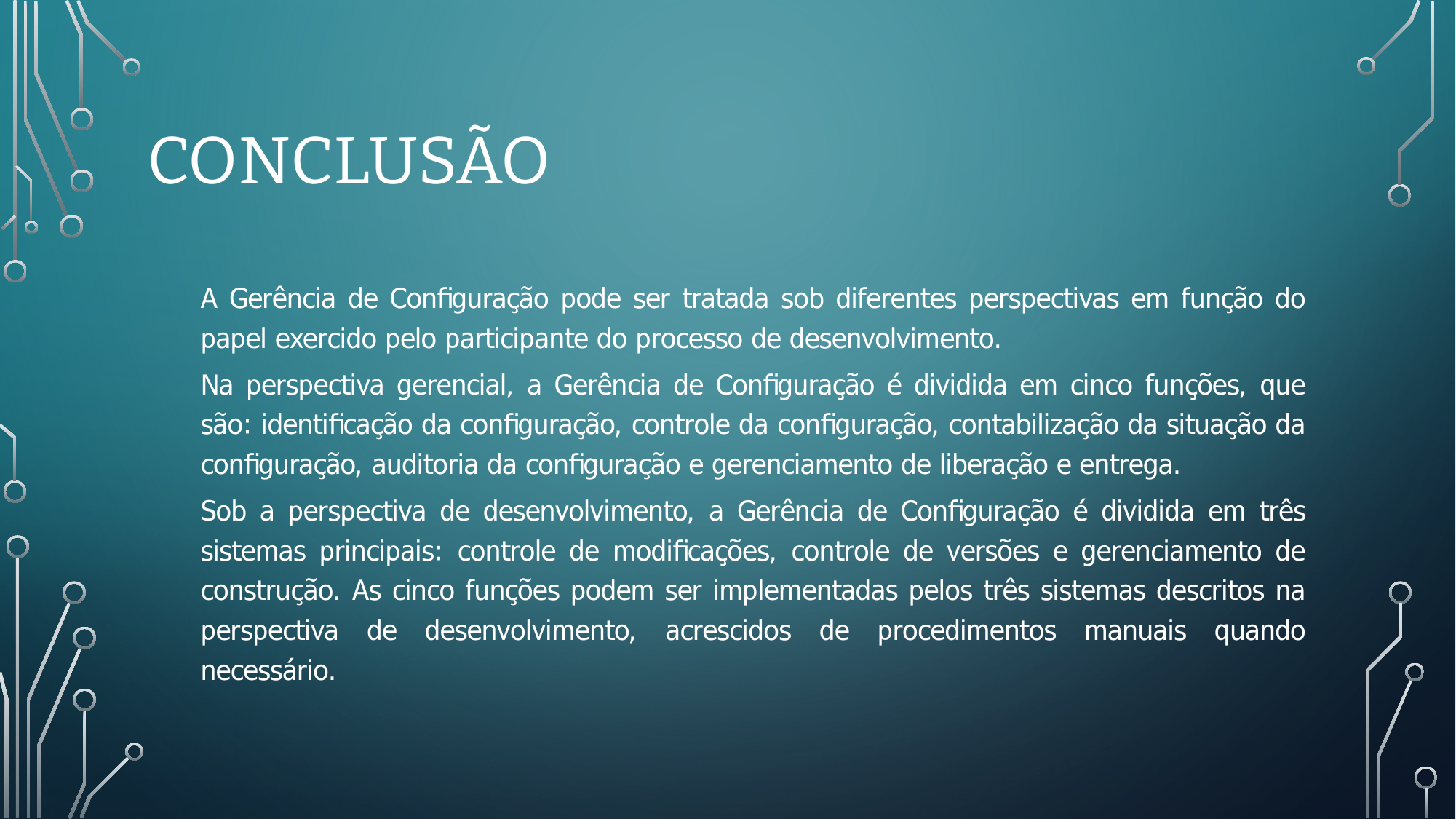

# Conclusão
A Gerência de Configuração pode ser tratada sob diferentes perspectivas em função do papel exercido pelo participante do processo de desenvolvimento.
Na perspectiva gerencial, a Gerência de Configuração é dividida em cinco funções, que são: identificação da configuração, controle da configuração, contabilização da situação da configuração, auditoria da configuração e gerenciamento de liberação e entrega.
Sob a perspectiva de desenvolvimento, a Gerência de Configuração é dividida em três sistemas principais: controle de modificações, controle de versões e gerenciamento de construção. As cinco funções podem ser implementadas pelos três sistemas descritos na perspectiva de desenvolvimento, acrescidos de procedimentos manuais quando necessário.